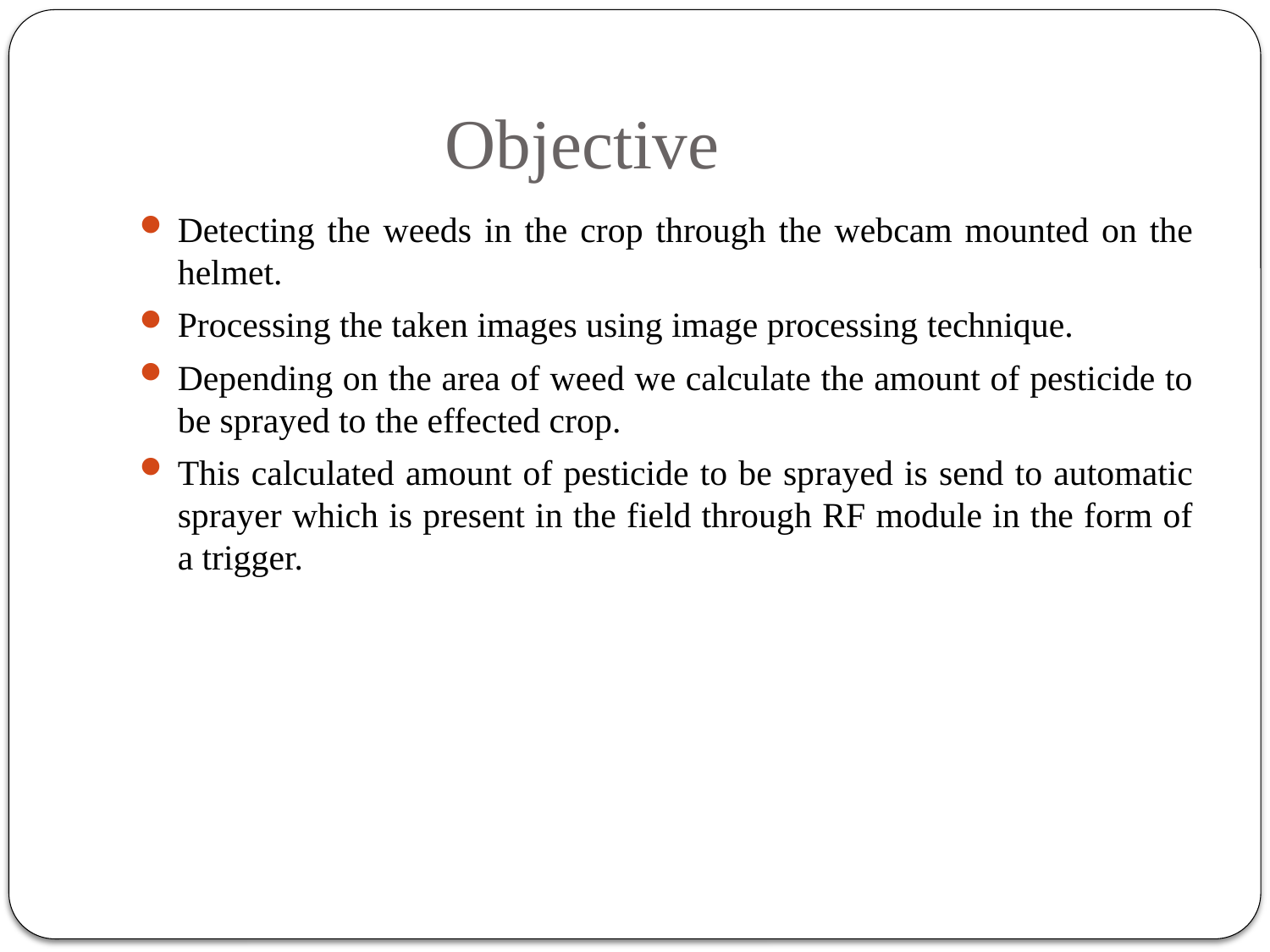

# Objective
Detecting the weeds in the crop through the webcam mounted on the helmet.
Processing the taken images using image processing technique.
Depending on the area of weed we calculate the amount of pesticide to be sprayed to the effected crop.
This calculated amount of pesticide to be sprayed is send to automatic sprayer which is present in the field through RF module in the form of a trigger.